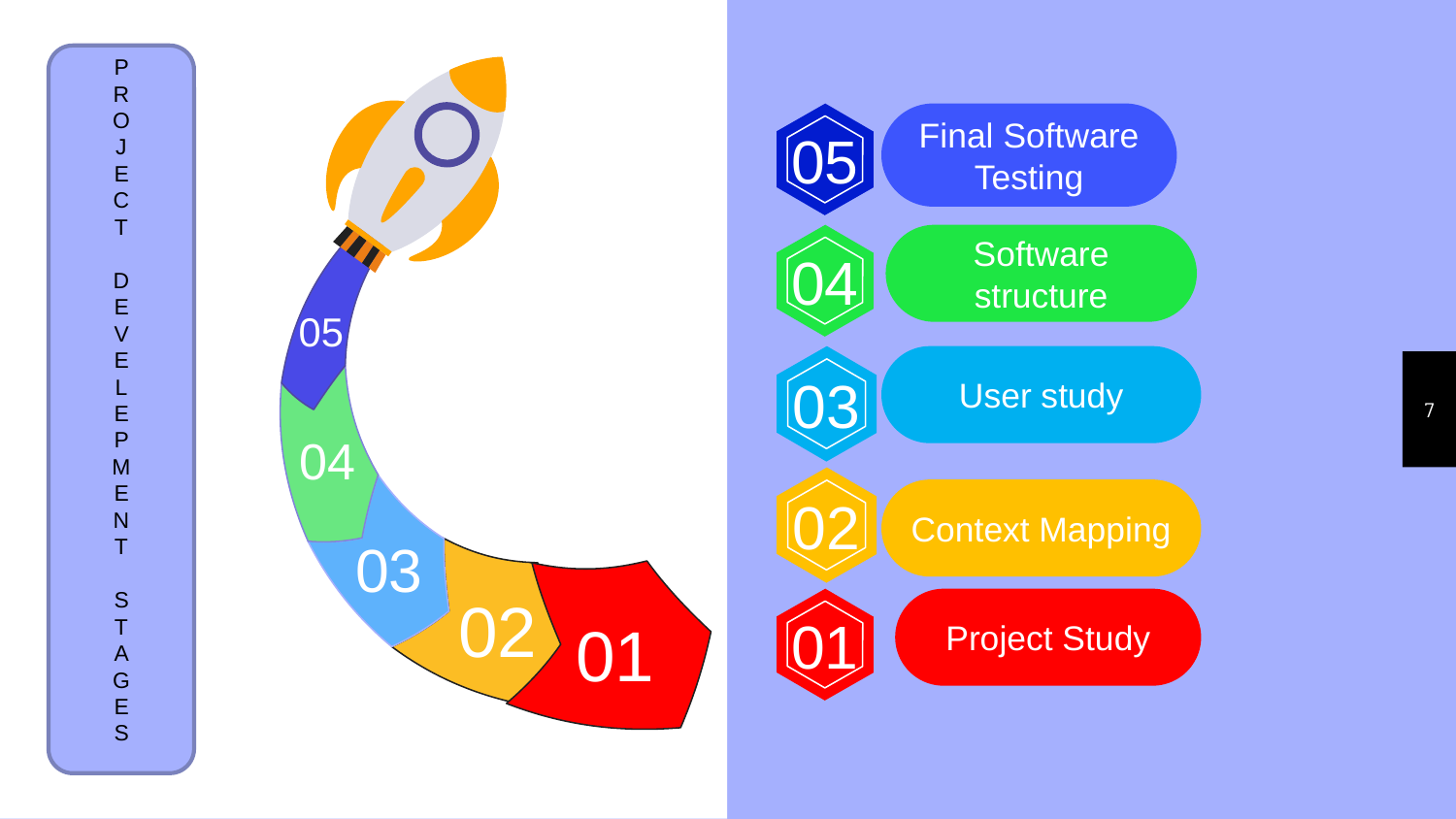

P
R
O
J
E
C
T

D
E
V
E
L
E
P
M
E
N
T

S
T
A
G
E
S

05

Final Software Testing

05
04

Software structure
03

User study
7

04

02

03
Context Mapping

02

01

Project Study
01